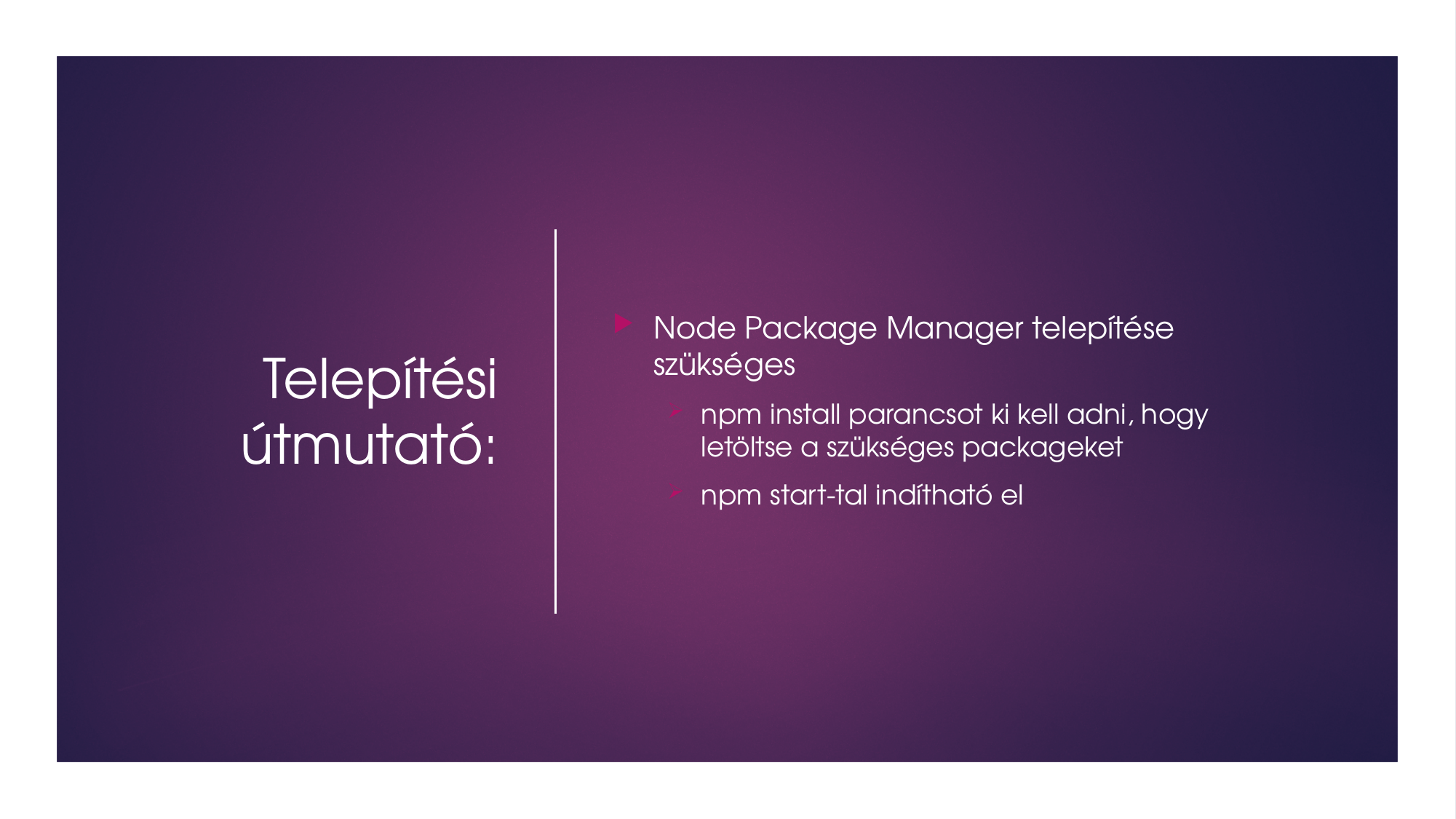

# Telepítési útmutató:
Node Package Manager telepítése szükséges
npm install parancsot ki kell adni, hogy letöltse a szükséges packageket
npm start-tal indítható el